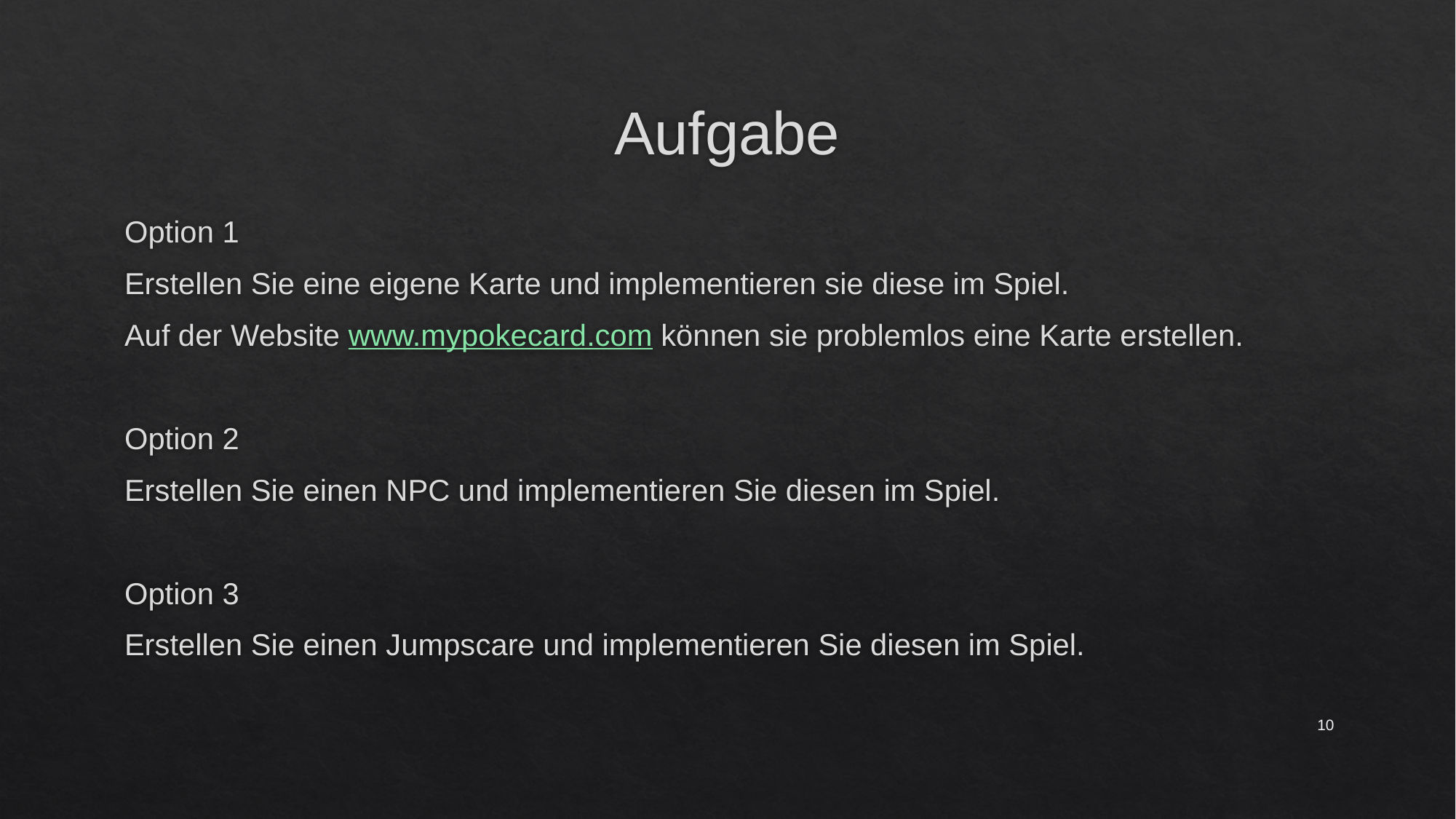

# Aufgabe
Option 1
Erstellen Sie eine eigene Karte und implementieren sie diese im Spiel.
Auf der Website www.mypokecard.com können sie problemlos eine Karte erstellen.

Option 2
Erstellen Sie einen NPC und implementieren Sie diesen im Spiel.

Option 3
Erstellen Sie einen Jumpscare und implementieren Sie diesen im Spiel.
10